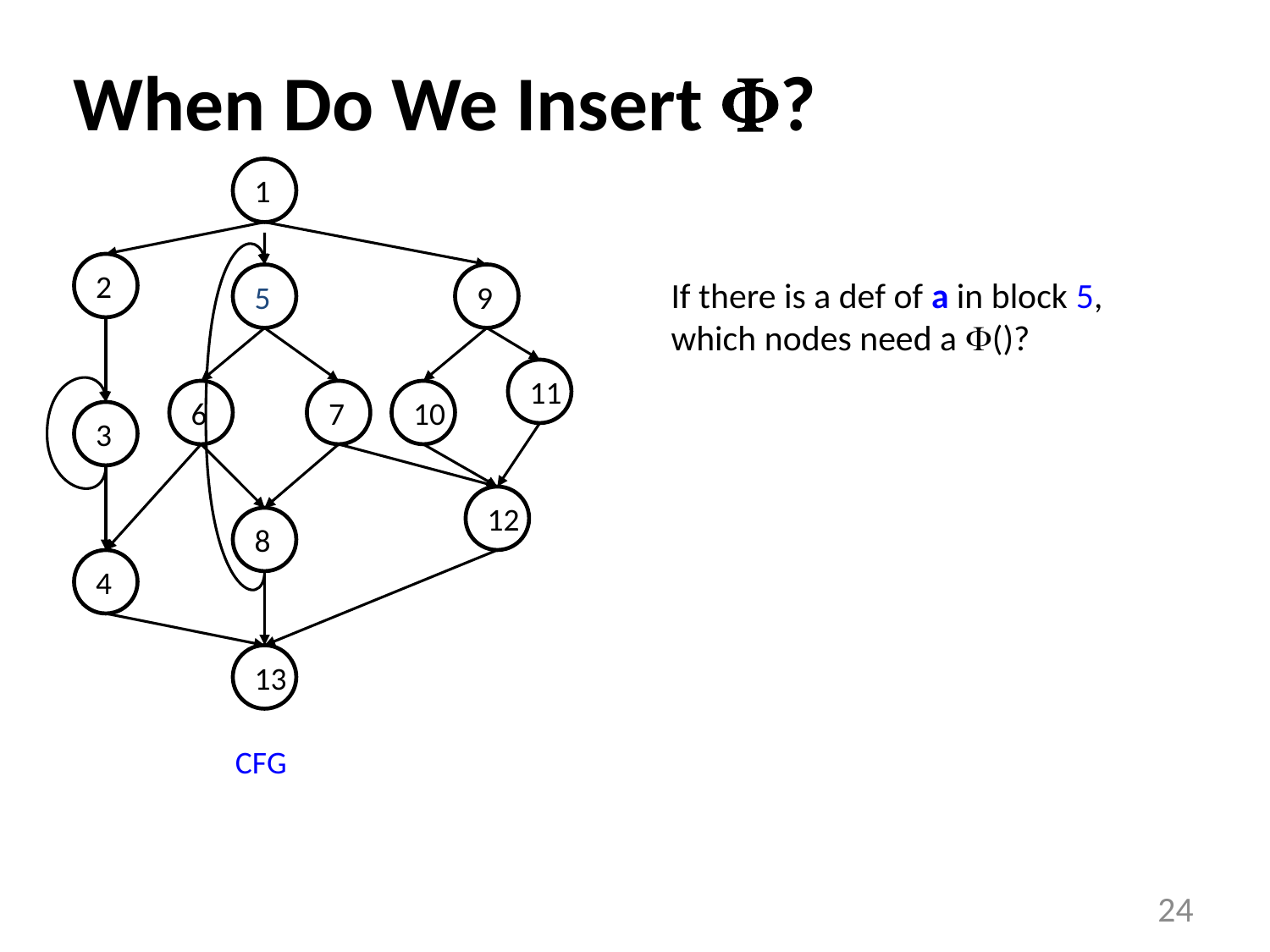

# When Do We Insert Φ?
1
2
If there is a def of a in block 5, which nodes need a Φ()?
5
9
11
6
7
10
3
12
8
4
13
CFG
24